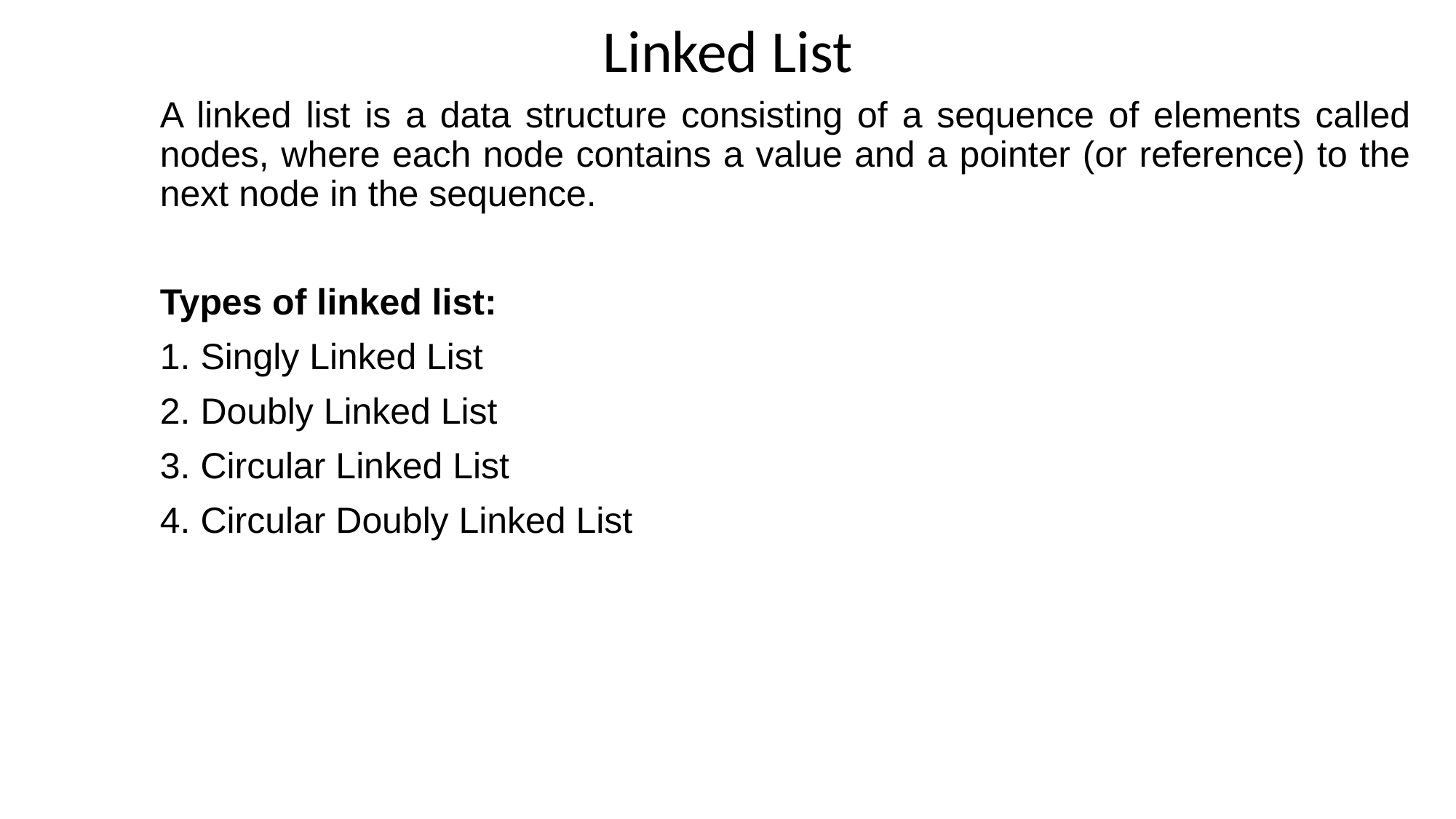

# Linked List
A linked list is a data structure consisting of a sequence of elements called nodes, where each node contains a value and a pointer (or reference) to the next node in the sequence.

Types of linked list:
1. Singly Linked List
2. Doubly Linked List
3. Circular Linked List
4. Circular Doubly Linked List